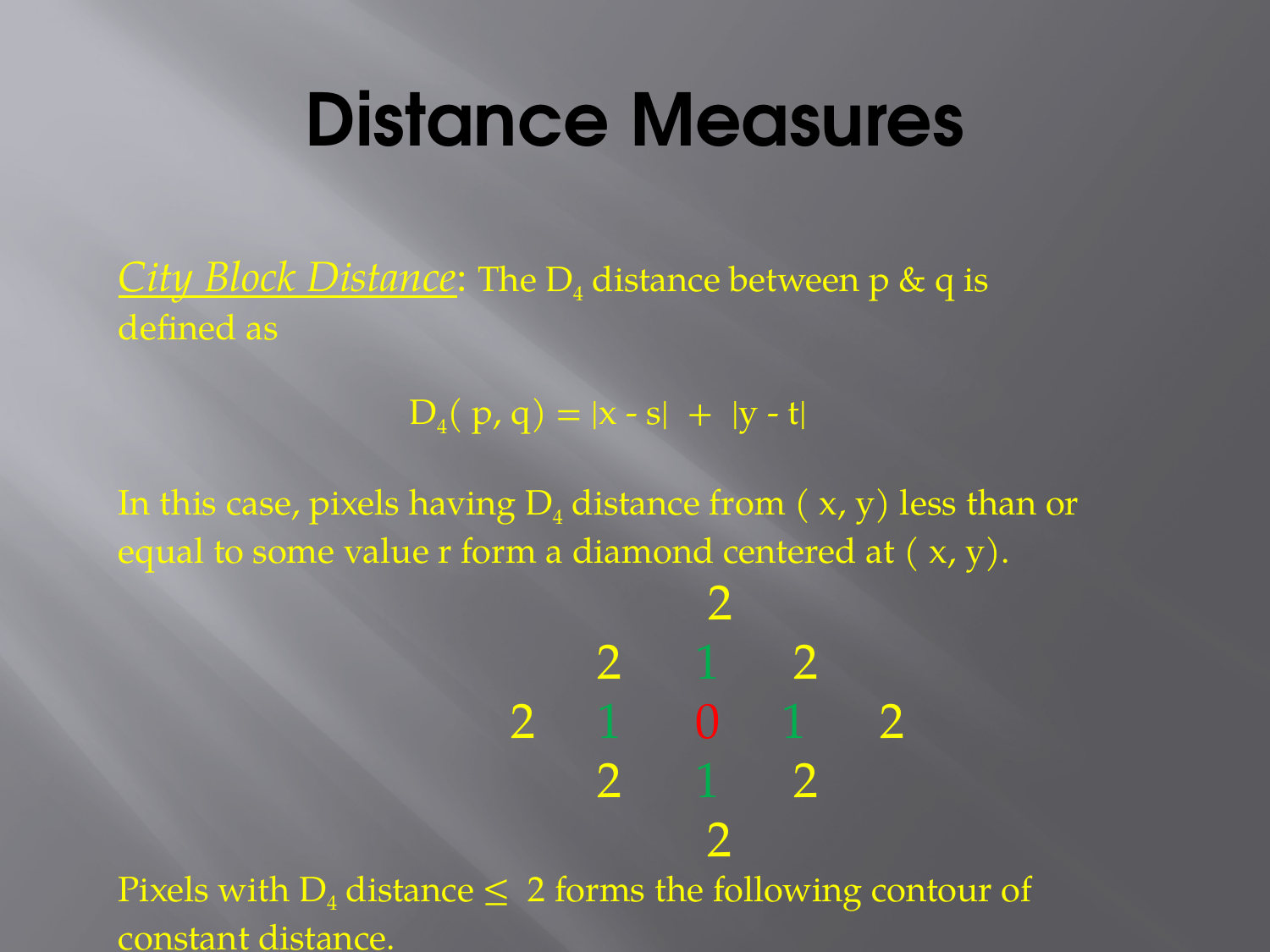

# Distance Measures
City Block Distance: The D4 distance between p & q is defined as

D4( p, q) = |x - s|  +  |y - t|

In this case, pixels having D4 distance from ( x, y) less than or equal to some value r form a diamond centered at ( x, y).
                                                                  2
                                       2      1      2
                                2     1      0     1      2
                                       2      1      2
                                                2
Pixels with D4 distance ≤  2 forms the following contour of constant distance.